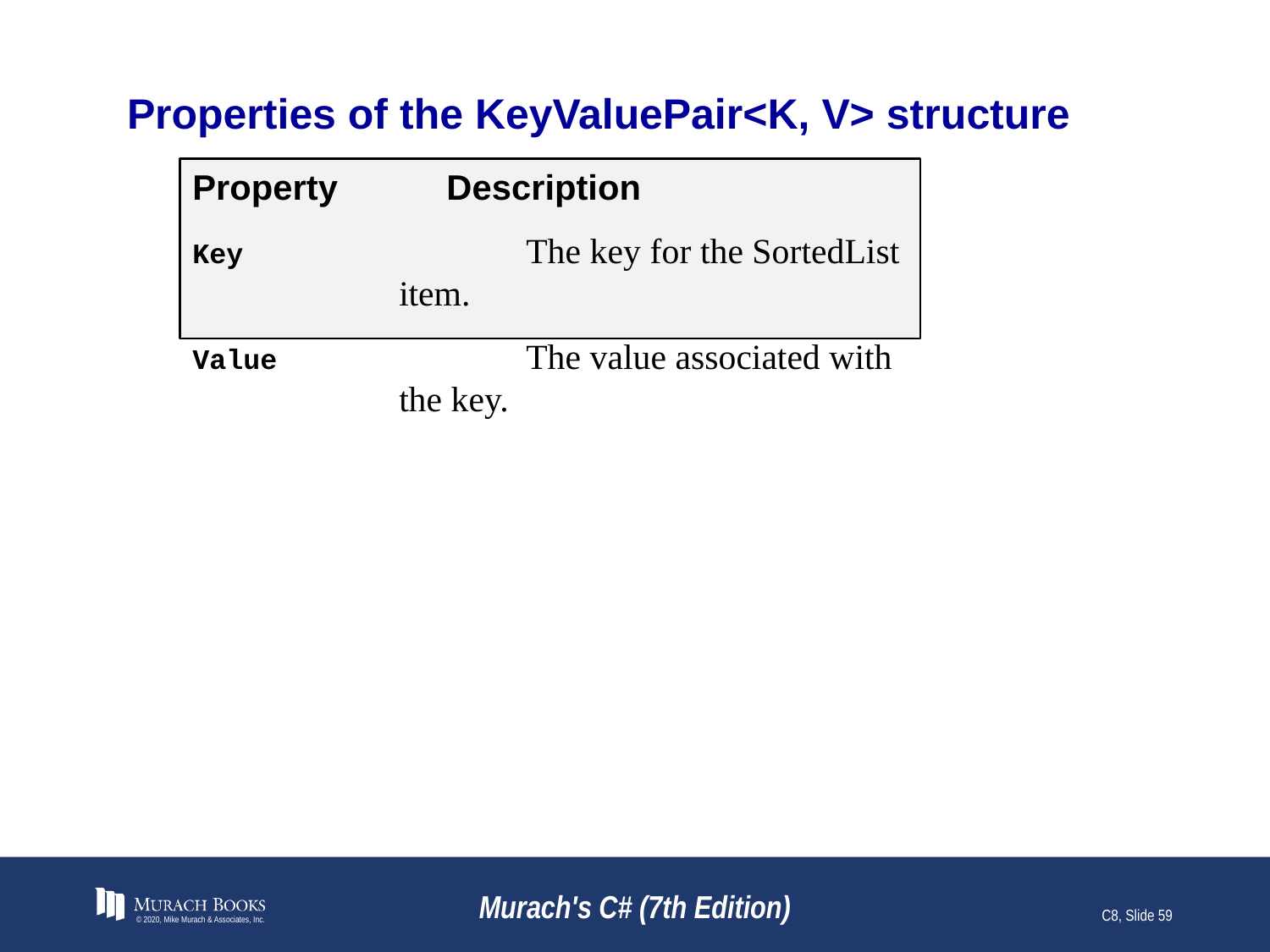

# Properties of the KeyValuePair<K, V> structure
Property	Description
Key		The key for the SortedList item.
Value		The value associated with the key.

© 2020, Mike Murach & Associates, Inc.
Murach's C# (7th Edition)

C8, Slide 59